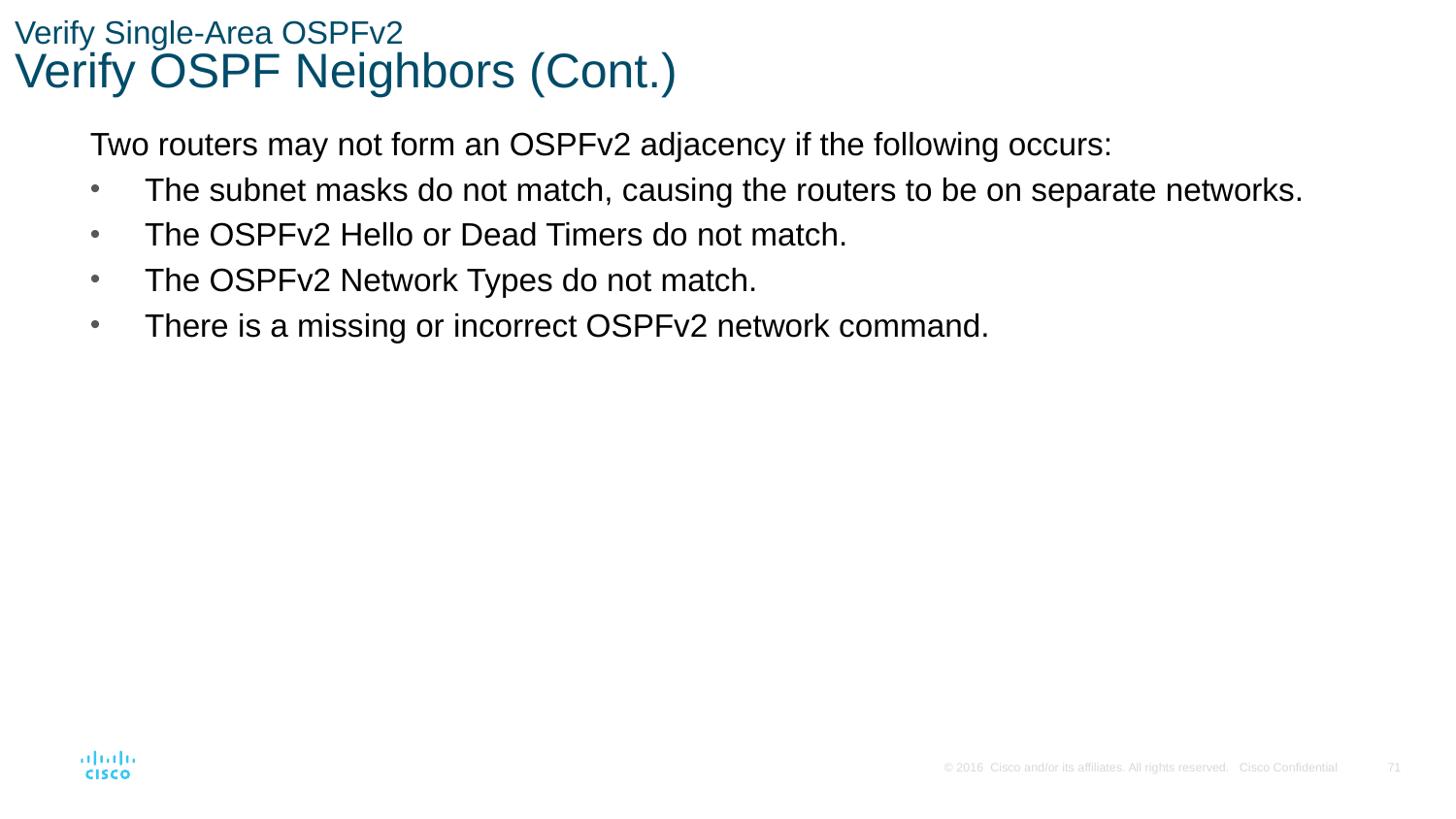

# Verify Single-Area OSPFv2 Verify OSPF Neighbors (Cont.)
Two routers may not form an OSPFv2 adjacency if the following occurs:
The subnet masks do not match, causing the routers to be on separate networks.
The OSPFv2 Hello or Dead Timers do not match.
The OSPFv2 Network Types do not match.
There is a missing or incorrect OSPFv2 network command.